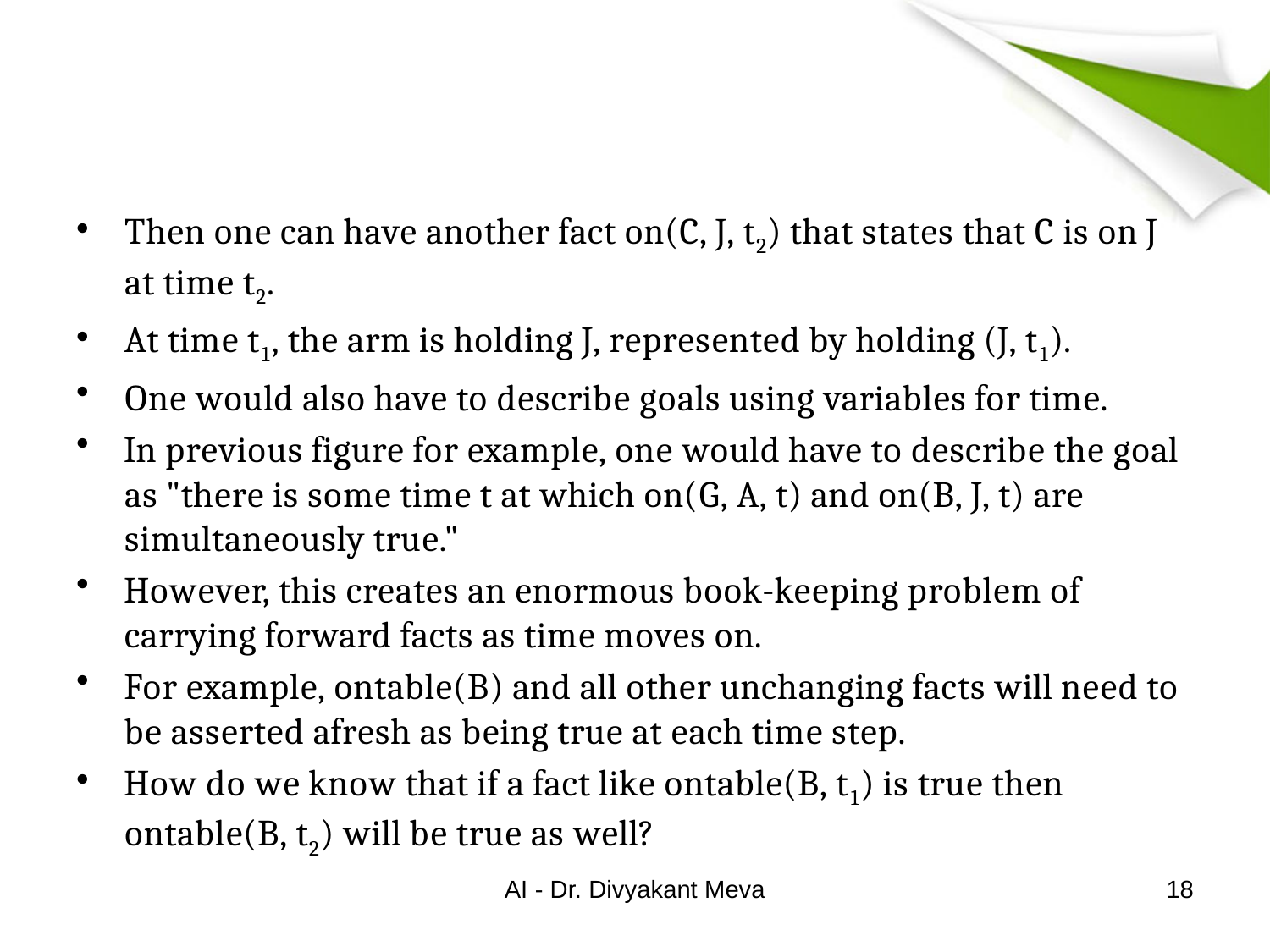

#
Then one can have another fact on(C, J, t2) that states that C is on J at time t2.
At time t1, the arm is holding J, represented by holding (J, t1).
One would also have to describe goals using variables for time.
In previous figure for example, one would have to describe the goal as "there is some time t at which on(G, A, t) and on(B, J, t) are simultaneously true."
However, this creates an enormous book-keeping problem of carrying forward facts as time moves on.
For example, ontable(B) and all other unchanging facts will need to be asserted afresh as being true at each time step.
How do we know that if a fact like ontable(B, t1) is true then ontable(B, t2) will be true as well?
AI - Dr. Divyakant Meva
18